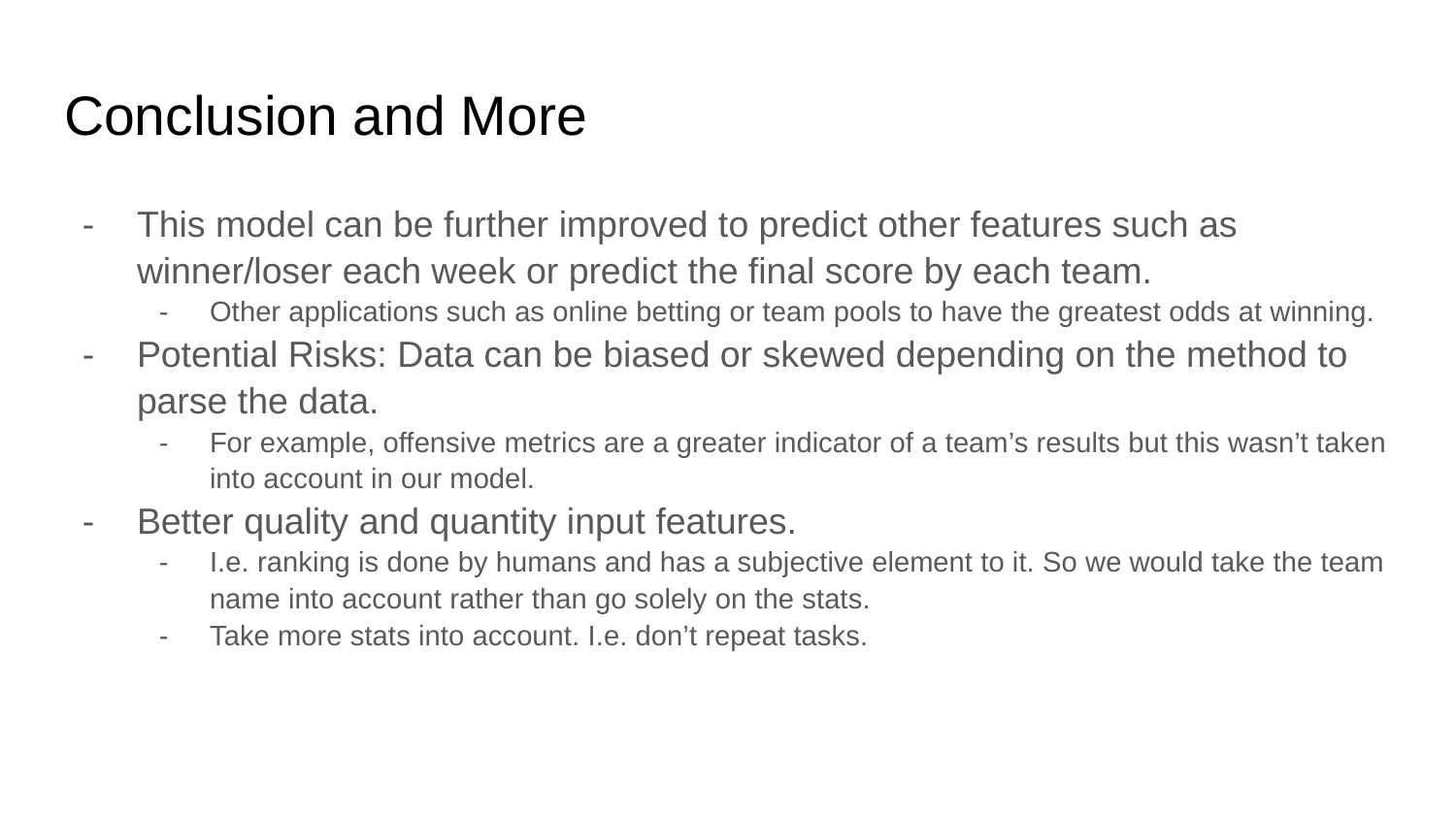

# Conclusion and More
This model can be further improved to predict other features such as winner/loser each week or predict the final score by each team.
Other applications such as online betting or team pools to have the greatest odds at winning.
Potential Risks: Data can be biased or skewed depending on the method to parse the data.
For example, offensive metrics are a greater indicator of a team’s results but this wasn’t taken into account in our model.
Better quality and quantity input features.
I.e. ranking is done by humans and has a subjective element to it. So we would take the team name into account rather than go solely on the stats.
Take more stats into account. I.e. don’t repeat tasks.